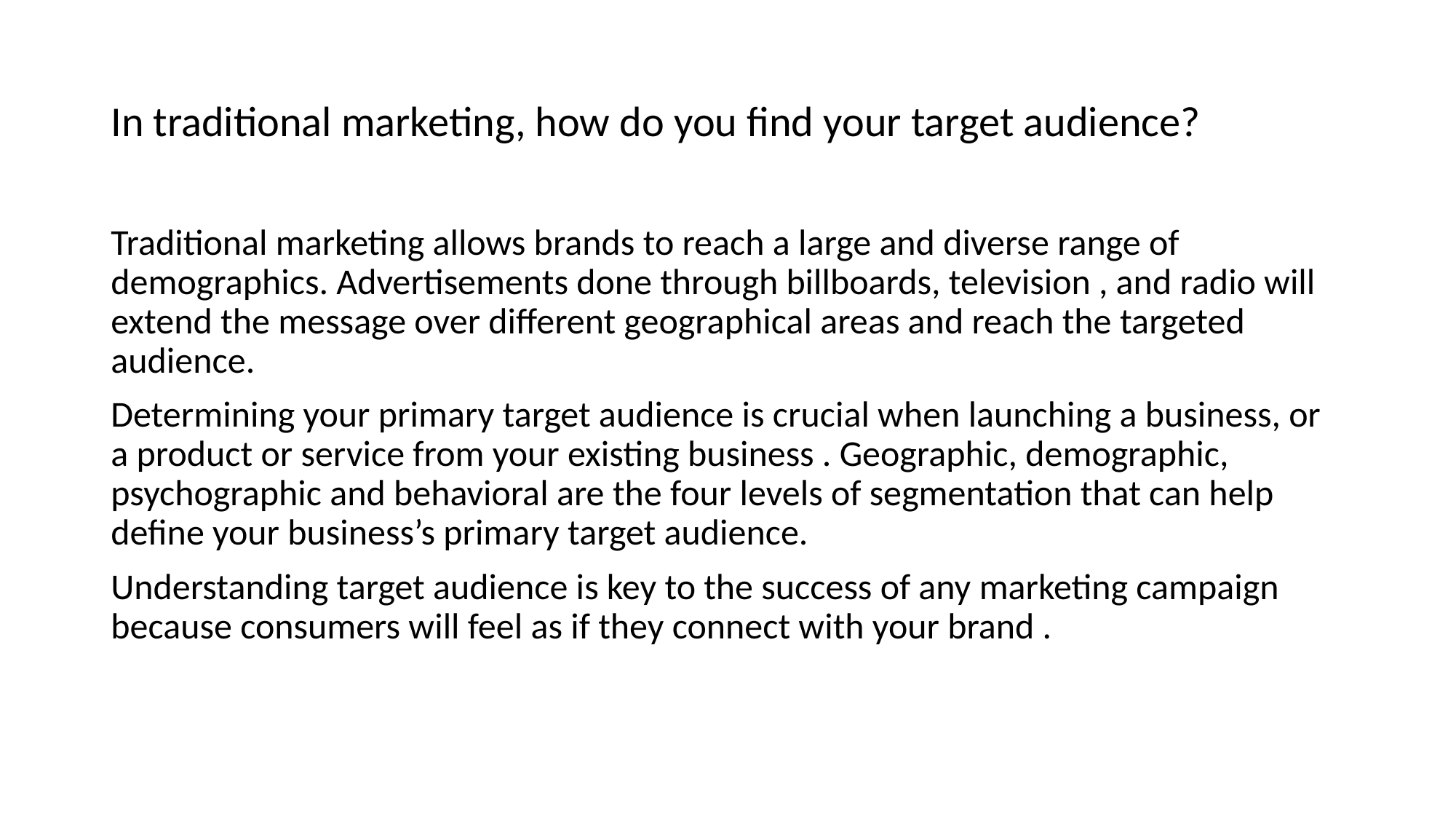

# In traditional marketing, how do you find your target audience?
Traditional marketing allows brands to reach a large and diverse range of demographics. Advertisements done through billboards, television , and radio will extend the message over different geographical areas and reach the targeted audience.
Determining your primary target audience is crucial when launching a business, or a product or service from your existing business . Geographic, demographic, psychographic and behavioral are the four levels of segmentation that can help define your business’s primary target audience.
Understanding target audience is key to the success of any marketing campaign because consumers will feel as if they connect with your brand .